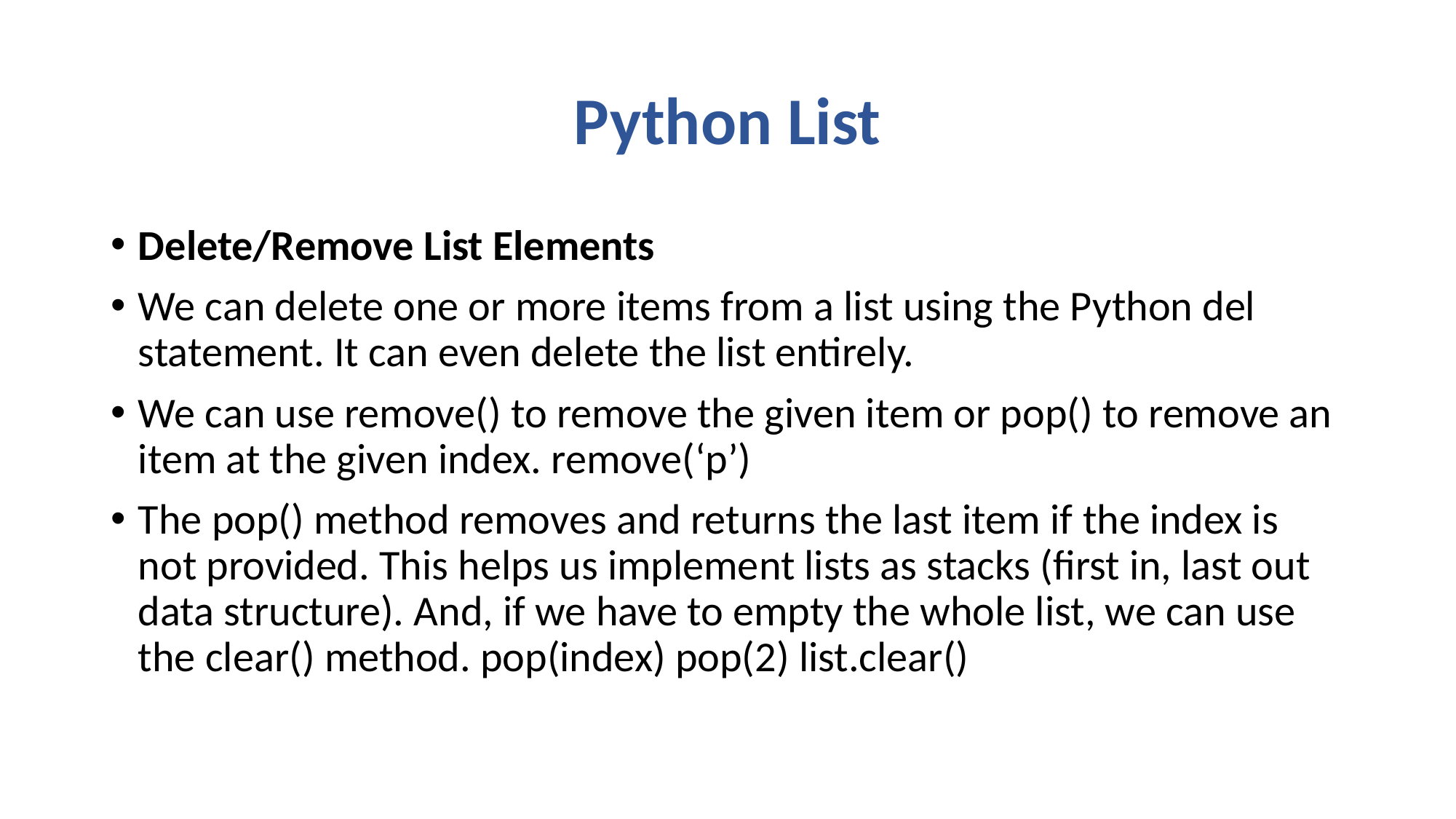

# Python List
Delete/Remove List Elements
We can delete one or more items from a list using the Python del statement. It can even delete the list entirely.
We can use remove() to remove the given item or pop() to remove an item at the given index. remove(‘p’)
The pop() method removes and returns the last item if the index is not provided. This helps us implement lists as stacks (first in, last out data structure). And, if we have to empty the whole list, we can use the clear() method. pop(index) pop(2) list.clear()